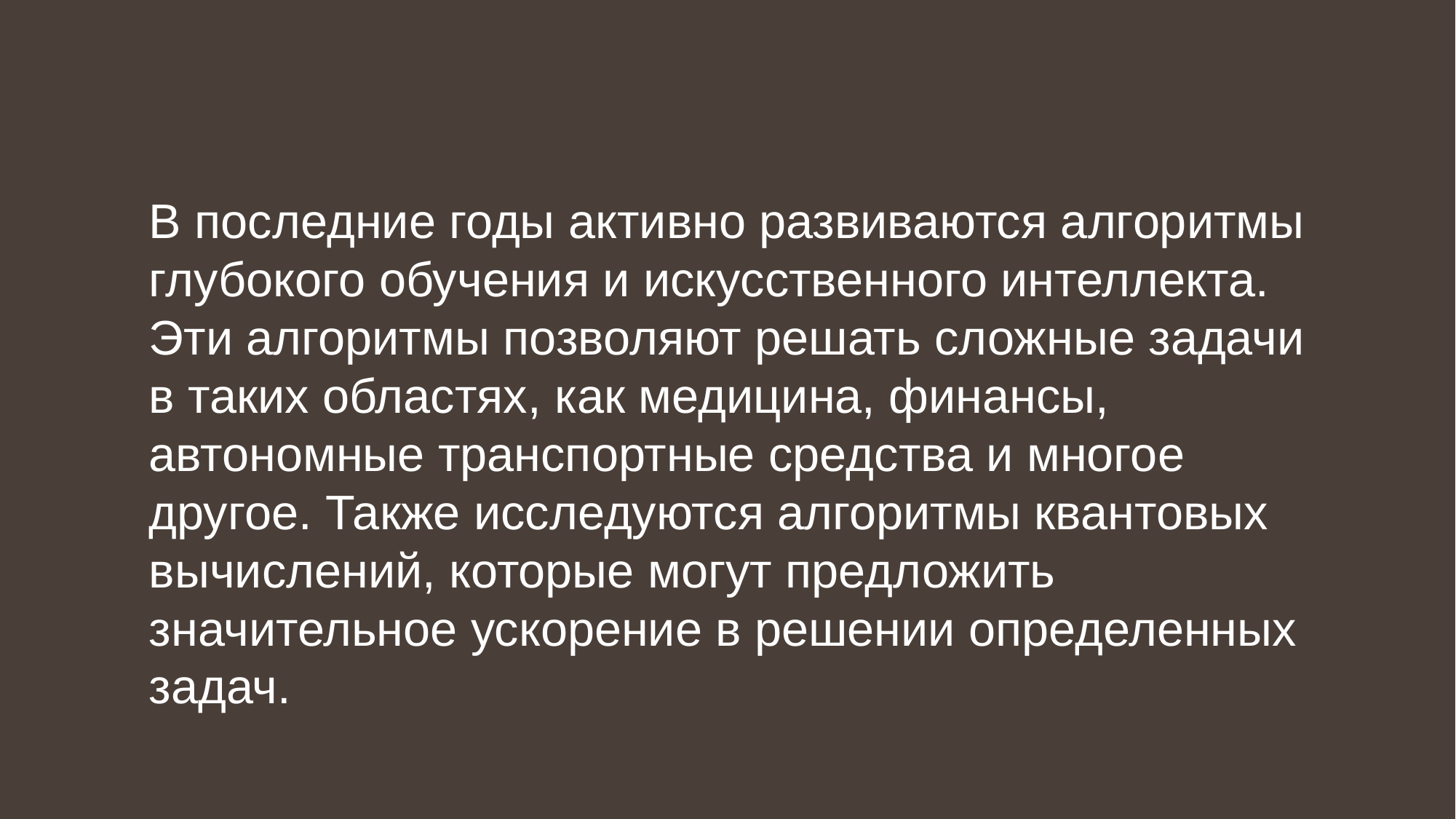

В последние годы активно развиваются алгоритмы глубокого обучения и искусственного интеллекта. Эти алгоритмы позволяют решать сложные задачи в таких областях, как медицина, финансы, автономные транспортные средства и многое другое. Также исследуются алгоритмы квантовых вычислений, которые могут предложить значительное ускорение в решении определенных задач.